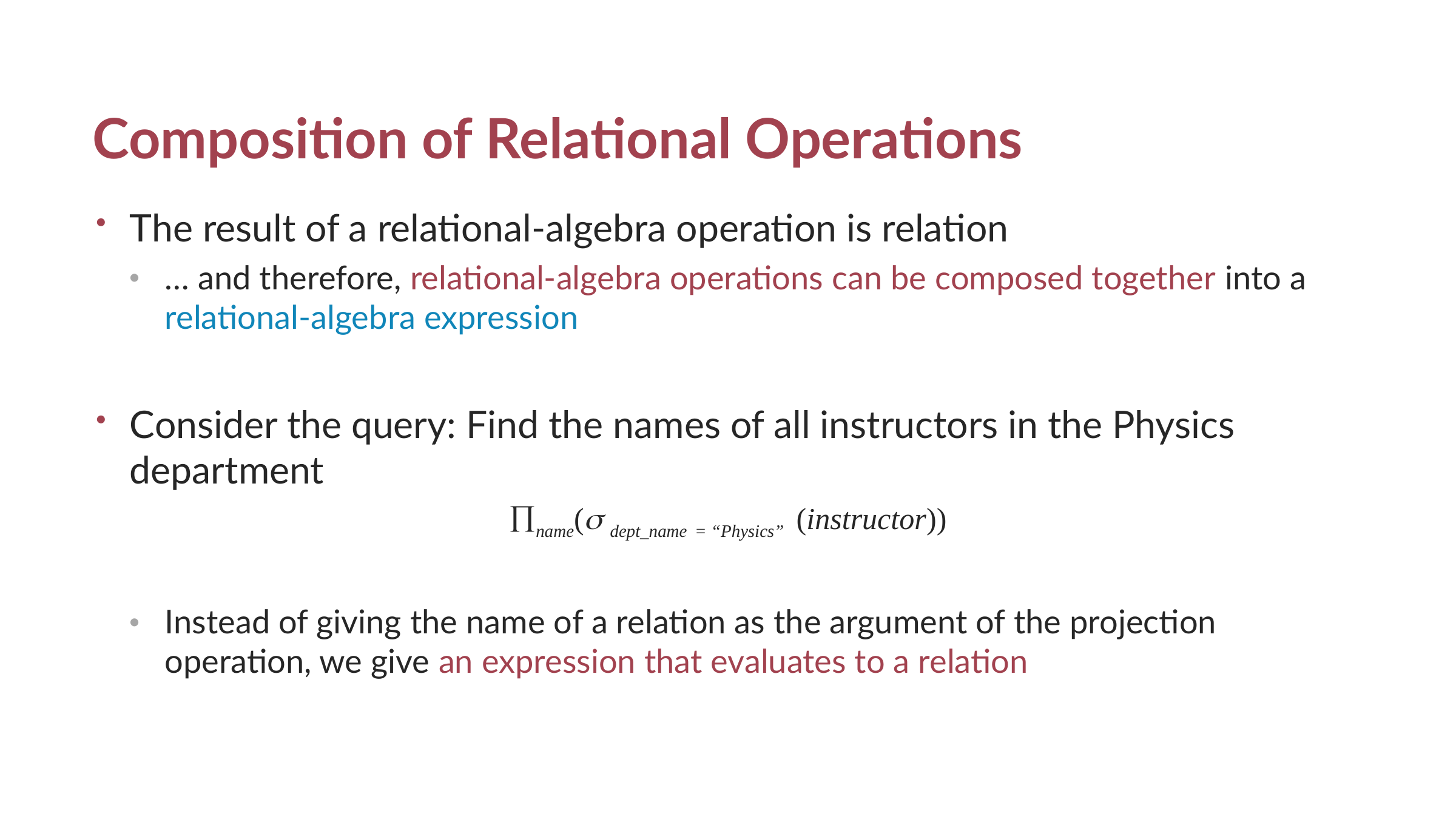

# Composition of Relational Operations
The result of a relational-algebra operation is relation
… and therefore, relational-algebra operations can be composed together into a relational-algebra expression

Consider the query: Find the names of all instructors in the Physics department
∏name(σ dept_name = “Physics”  (instructor))

Instead of giving the name of a relation as the argument of the projection operation, we give an expression that evaluates to a relation